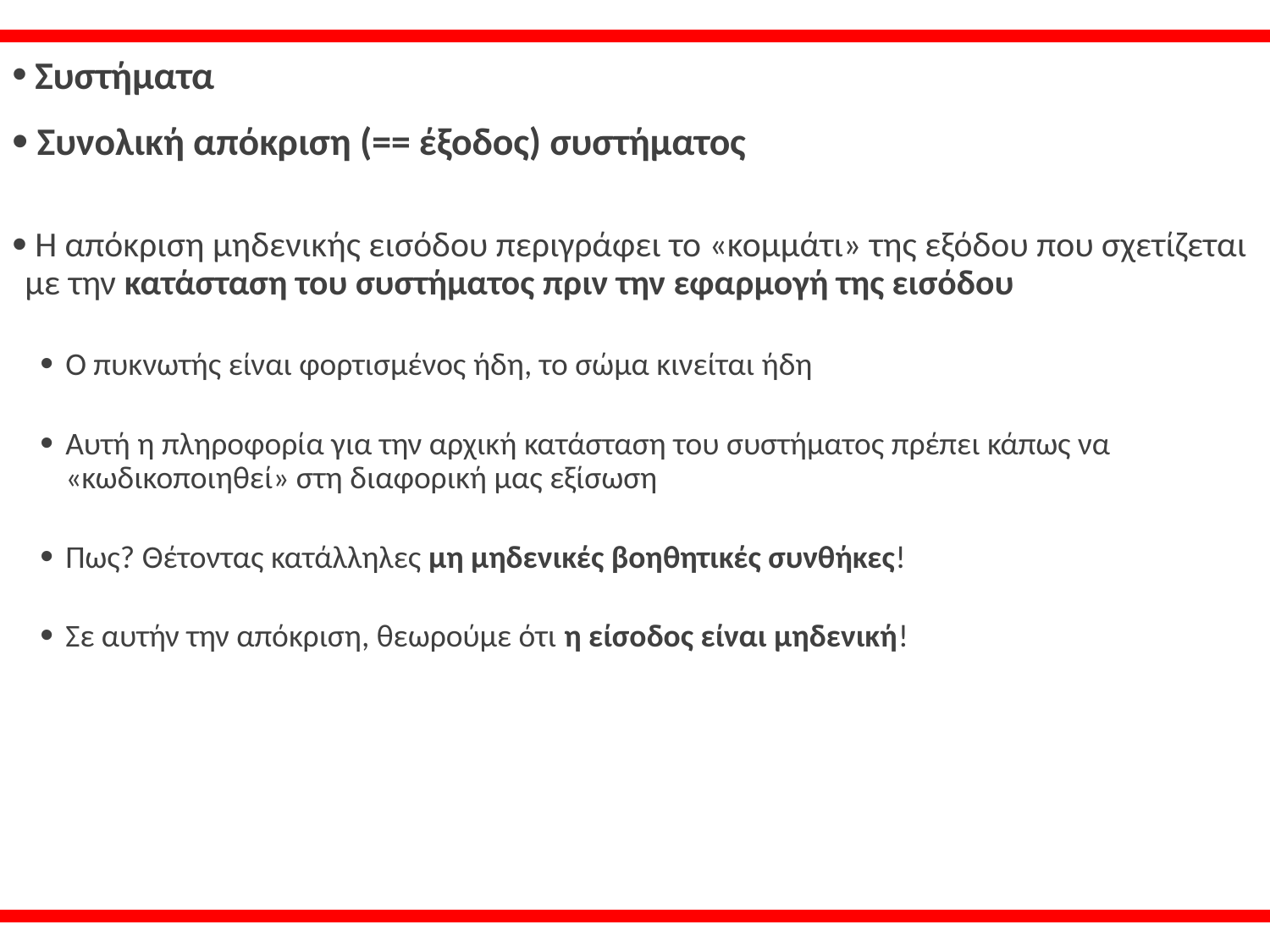

Συστήματα
 Συνολική απόκριση (== έξοδος) συστήματος

 Η απόκριση μηδενικής εισόδου περιγράφει το «κομμάτι» της εξόδου που σχετίζεται με την κατάσταση του συστήματος πριν την εφαρμογή της εισόδου
Ο πυκνωτής είναι φορτισμένος ήδη, το σώμα κινείται ήδη
Αυτή η πληροφορία για την αρχική κατάσταση του συστήματος πρέπει κάπως να «κωδικοποιηθεί» στη διαφορική μας εξίσωση
Πως? Θέτοντας κατάλληλες μη μηδενικές βοηθητικές συνθήκες!
Σε αυτήν την απόκριση, θεωρούμε ότι η είσοδος είναι μηδενική!